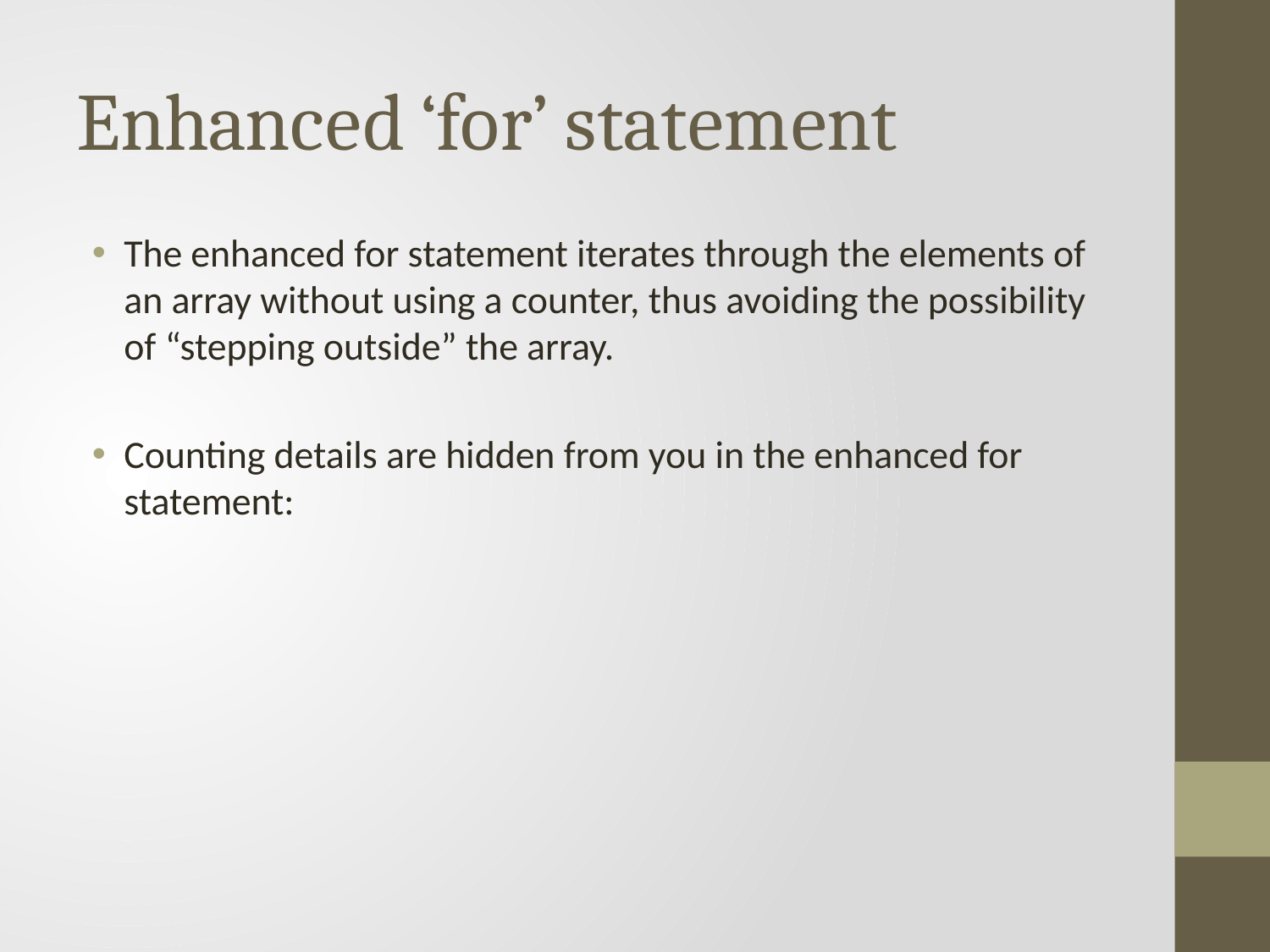

# Enhanced ‘for’ statement
The enhanced for statement iterates through the elements of an array without using a counter, thus avoiding the possibility of “stepping outside” the array.

Counting details are hidden from you in the enhanced for statement: